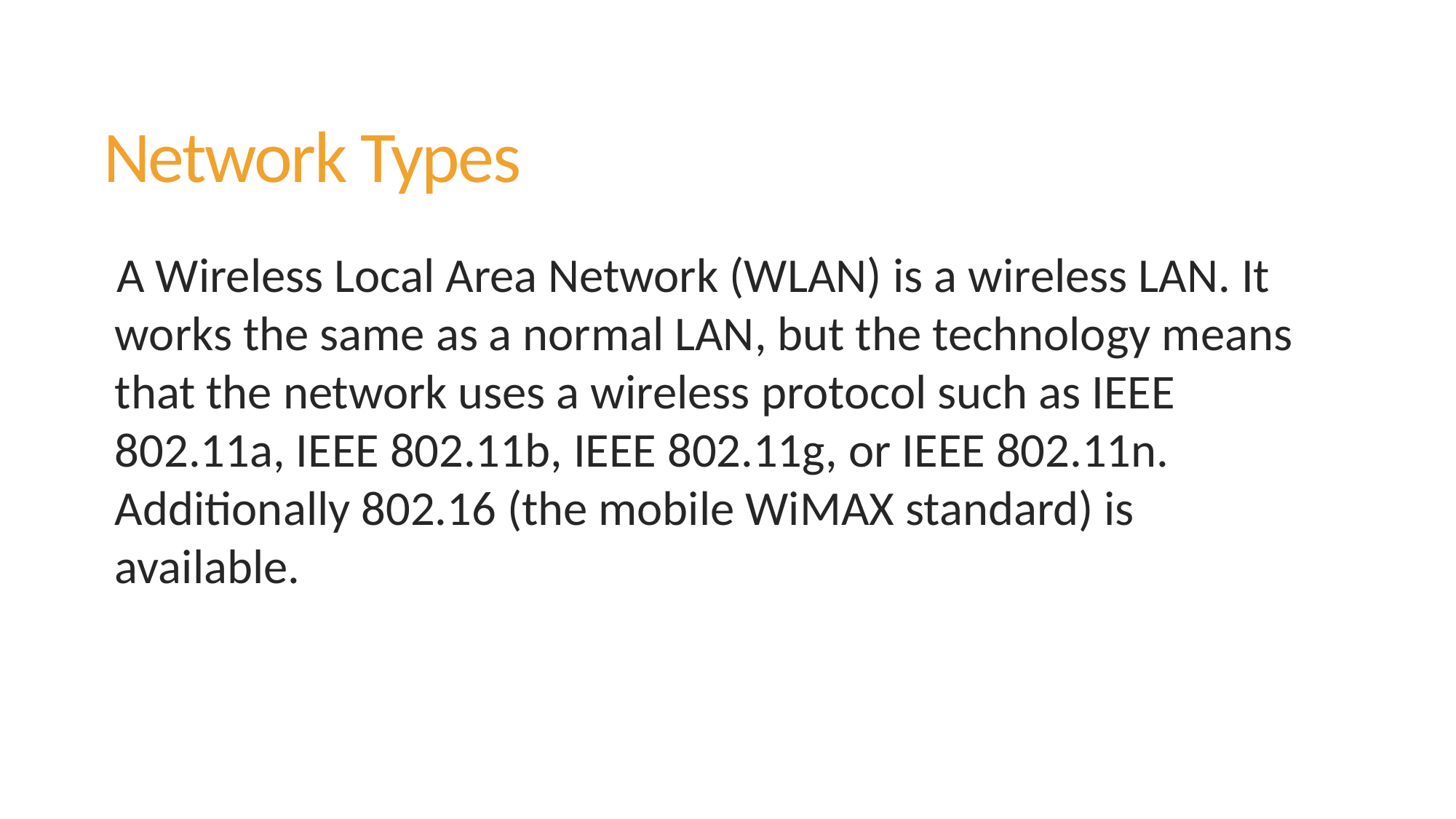

Network Types
A Wireless Local Area Network (WLAN) is a wireless LAN. It works the same as a normal LAN, but the technology means that the network uses a wireless protocol such as IEEE 802.11a, IEEE 802.11b, IEEE 802.11g, or IEEE 802.11n. Additionally 802.16 (the mobile WiMAX standard) is available.